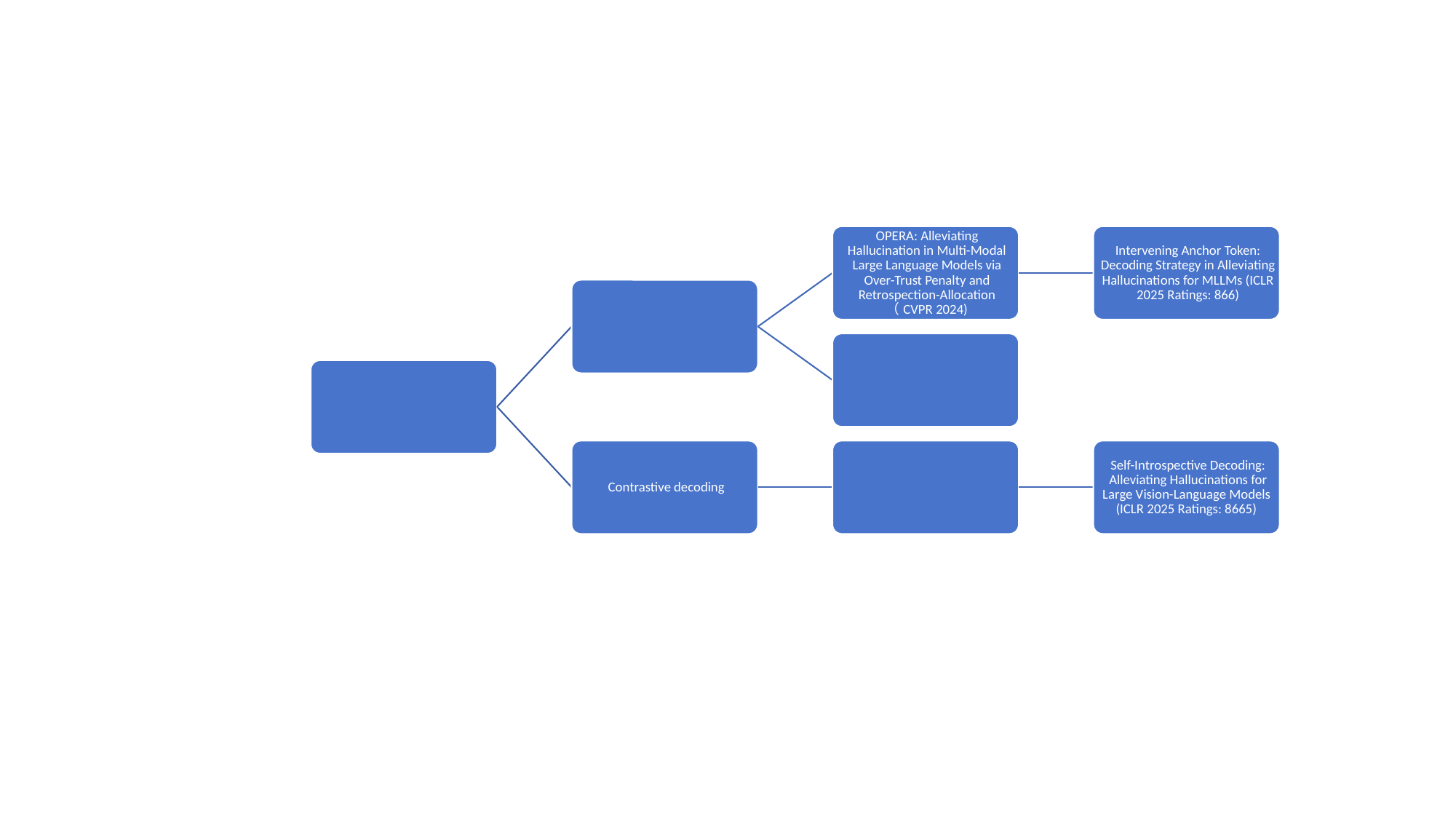

OPERA: Alleviating Hallucination in Multi-Modal Large Language Models via Over-Trust Penalty and Retrospection-Allocation （CVPR 2024)

Intervening Anchor Token: Decoding Strategy in Alleviating Hallucinations for MLLMs (ICLR 2025 Ratings: 866)

Contrastive decoding

Self-Introspective Decoding: Alleviating Hallucinations for Large Vision-Language Models  (ICLR 2025 Ratings: 8665)